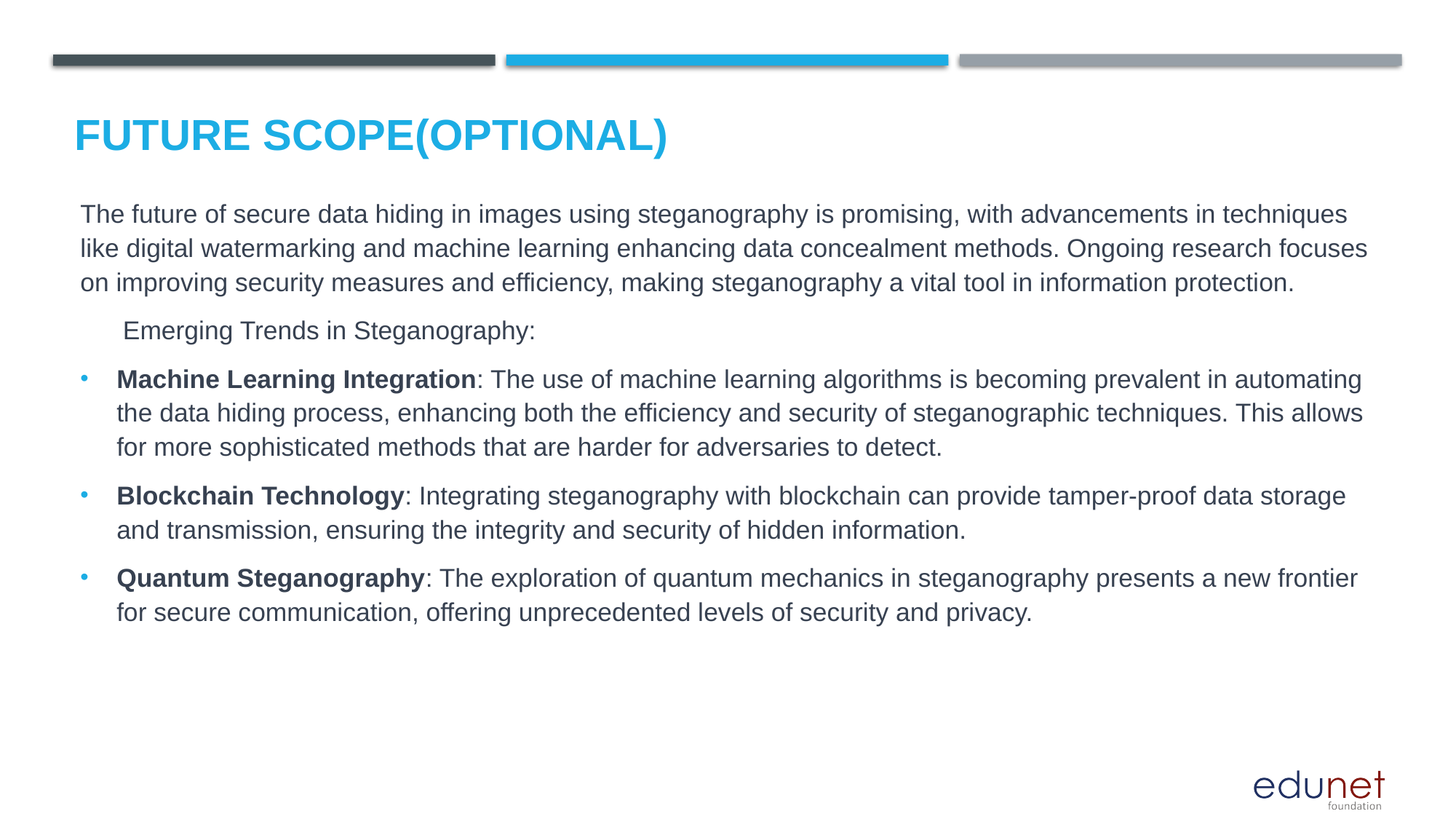

Future scope(optional)
The future of secure data hiding in images using steganography is promising, with advancements in techniques like digital watermarking and machine learning enhancing data concealment methods. Ongoing research focuses on improving security measures and efficiency, making steganography a vital tool in information protection.
      Emerging Trends in Steganography:
Machine Learning Integration: The use of machine learning algorithms is becoming prevalent in automating the data hiding process, enhancing both the efficiency and security of steganographic techniques. This allows for more sophisticated methods that are harder for adversaries to detect.
Blockchain Technology: Integrating steganography with blockchain can provide tamper-proof data storage and transmission, ensuring the integrity and security of hidden information.
Quantum Steganography: The exploration of quantum mechanics in steganography presents a new frontier for secure communication, offering unprecedented levels of security and privacy.